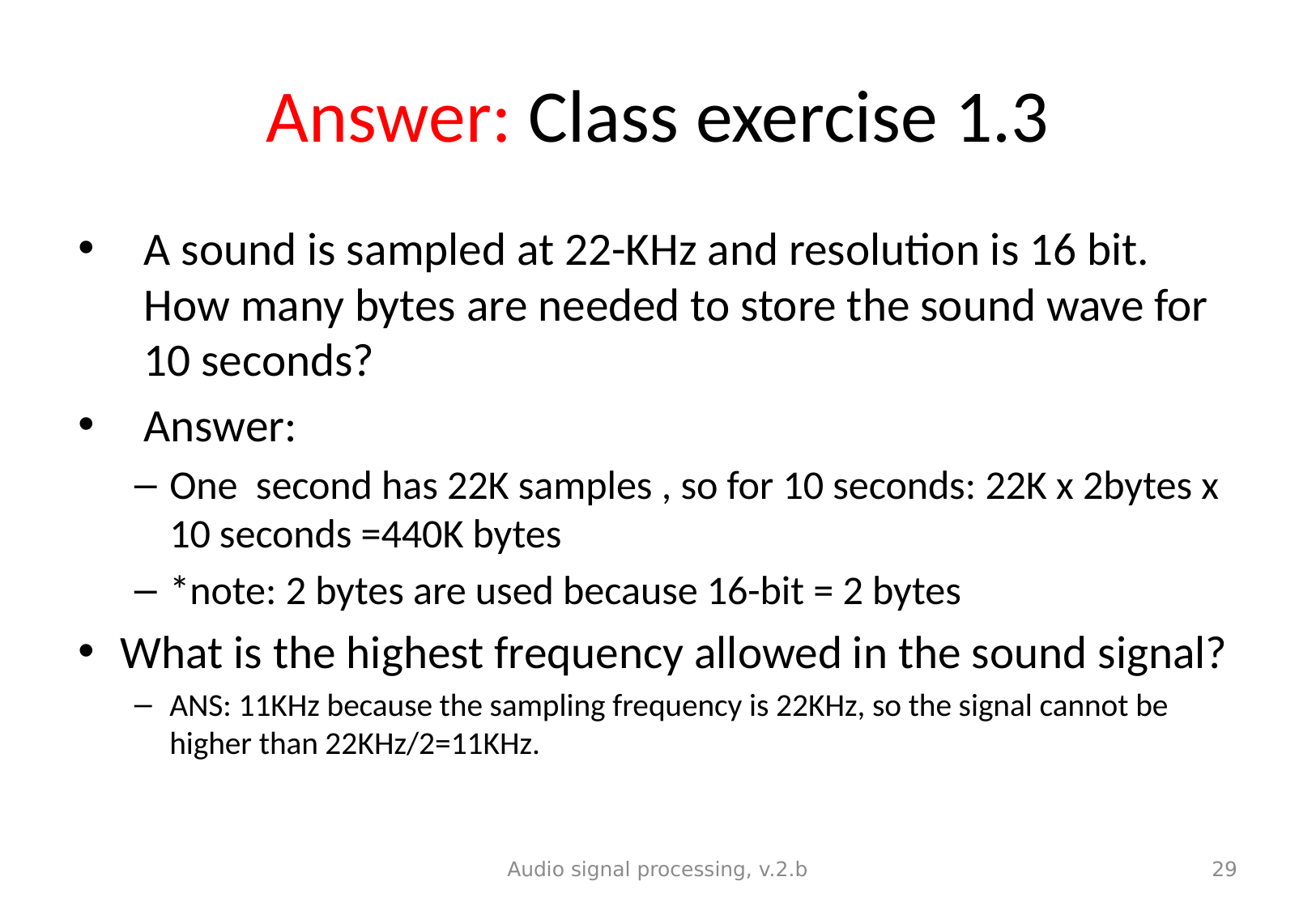

# Answer: Class exercise 1.3
A sound is sampled at 22-KHz and resolution is 16 bit. How many bytes are needed to store the sound wave for 10 seconds?
Answer:
One  second has 22K samples , so for 10 seconds: 22K x 2bytes x 10 seconds =440K bytes
*note: 2 bytes are used because 16-bit = 2 bytes
What is the highest frequency allowed in the sound signal?
ANS: 11KHz because the sampling frequency is 22KHz, so the signal cannot be higher than 22KHz/2=11KHz.

Audio signal processing, v.2.b
29